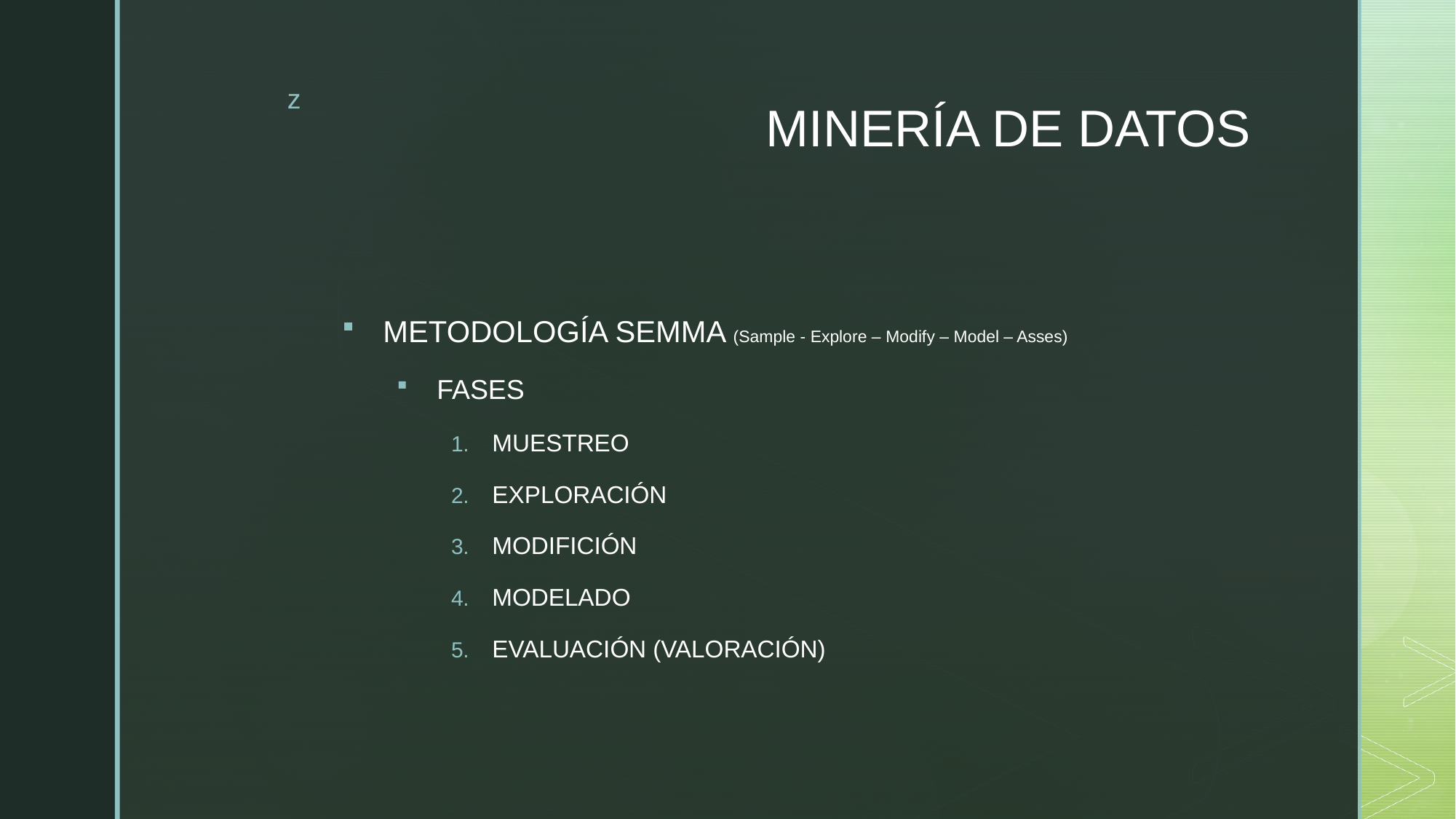

# MINERÍA DE DATOS
METODOLOGÍA SEMMA (Sample - Explore – Modify – Model – Asses)
FASES
MUESTREO
EXPLORACIÓN
MODIFICIÓN
MODELADO
EVALUACIÓN (VALORACIÓN)